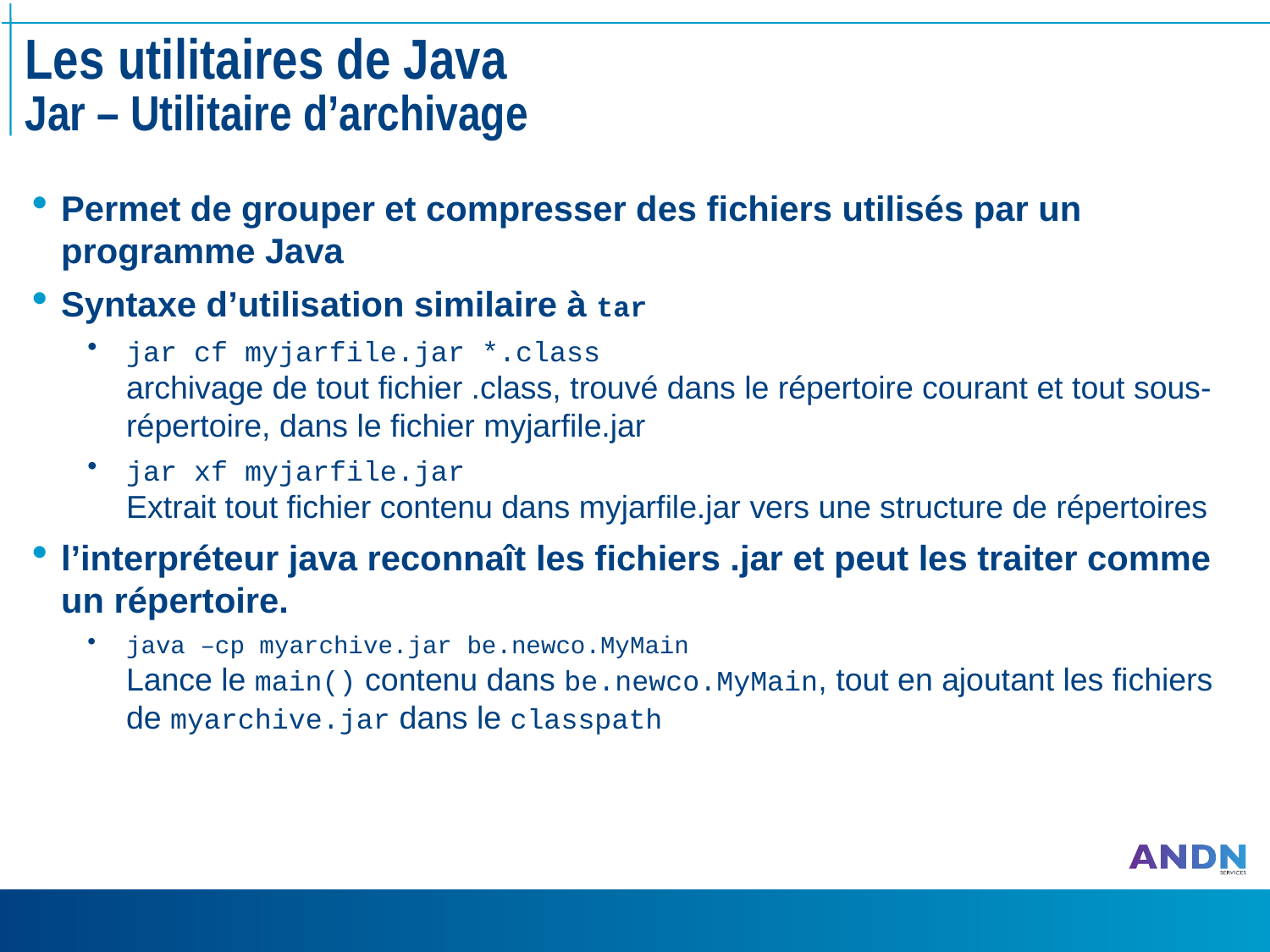

# Les utilitaires de Java Jar – Utilitaire d’archivage
Permet de grouper et compresser des fichiers utilisés par un programme Java
Syntaxe d’utilisation similaire à tar
jar cf myjarfile.jar *.class
archivage de tout fichier .class, trouvé dans le répertoire courant et tout sous-répertoire, dans le fichier myjarfile.jar
jar xf myjarfile.jar
Extrait tout fichier contenu dans myjarfile.jar vers une structure de répertoires
l’interpréteur java reconnaît les fichiers .jar et peut les traiter comme un répertoire.
java –cp myarchive.jar be.newco.MyMain
Lance le main() contenu dans be.newco.MyMain, tout en ajoutant les fichiers de myarchive.jar dans le classpath